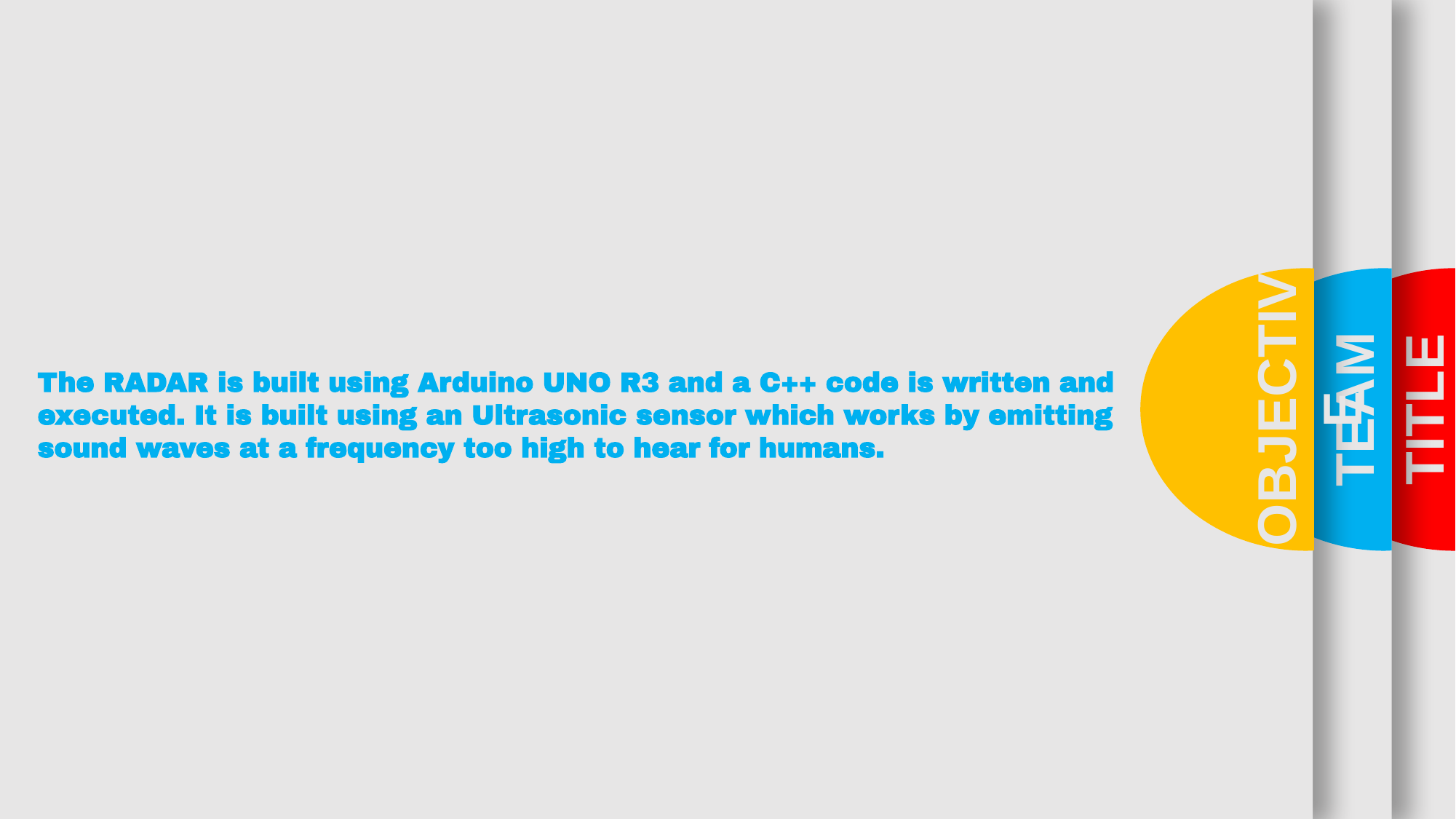

REFRENCES

CONCLUSION

WORKING

INTRODUCTION

ABSTRACT

OBJECTIVE

TEAM

TITLE
The RADAR is built using Arduino UNO R3 and a C++ code is written and executed. It is built using an Ultrasonic sensor which works by emitting sound waves at a frequency too high to hear for humans.